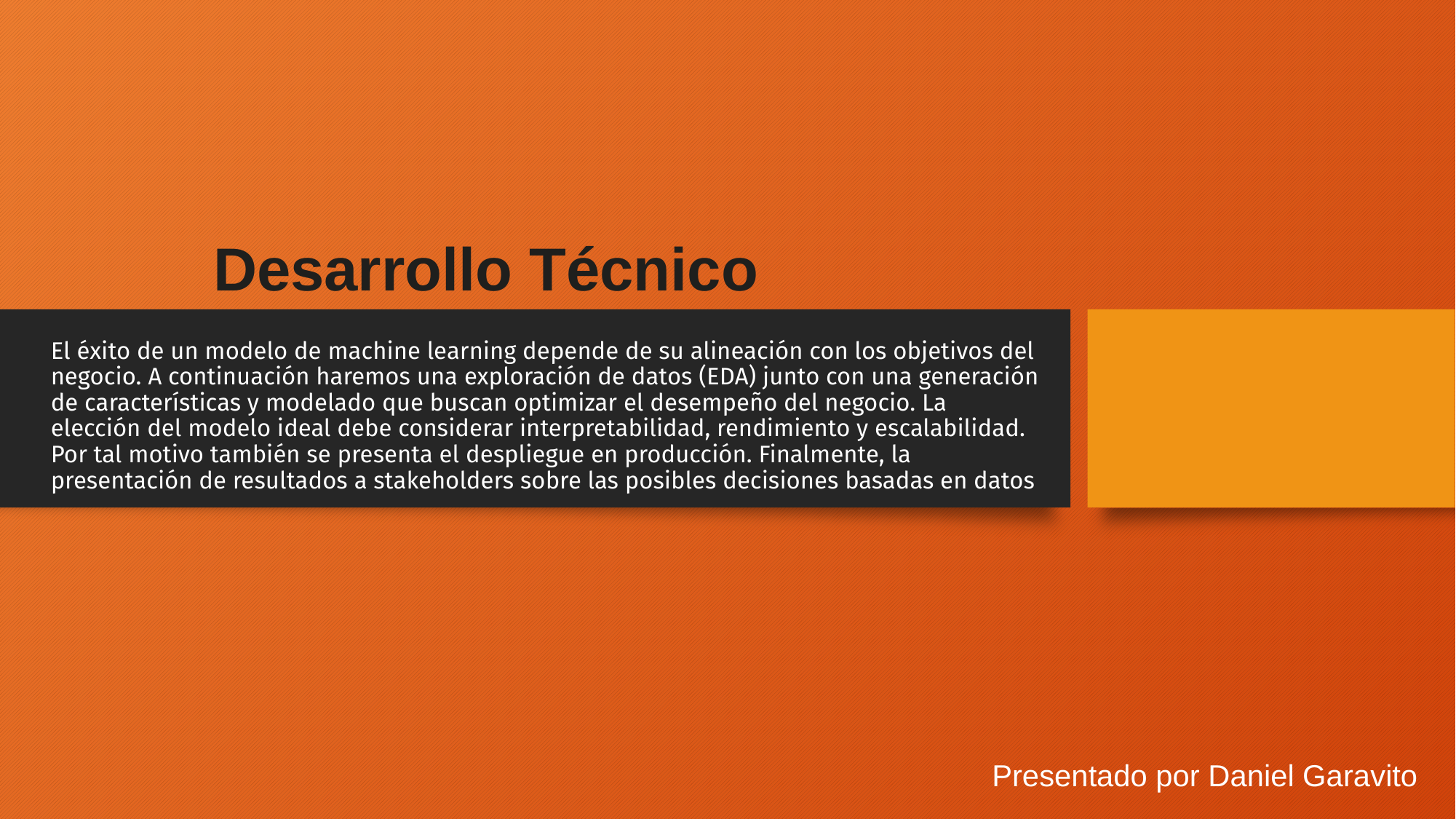

# Desarrollo Técnico
El éxito de un modelo de machine learning depende de su alineación con los objetivos del negocio. A continuación haremos una exploración de datos (EDA) junto con una generación de características y modelado que buscan optimizar el desempeño del negocio. La elección del modelo ideal debe considerar interpretabilidad, rendimiento y escalabilidad. Por tal motivo también se presenta el despliegue en producción. Finalmente, la presentación de resultados a stakeholders sobre las posibles decisiones basadas en datos
Presentado por Daniel Garavito